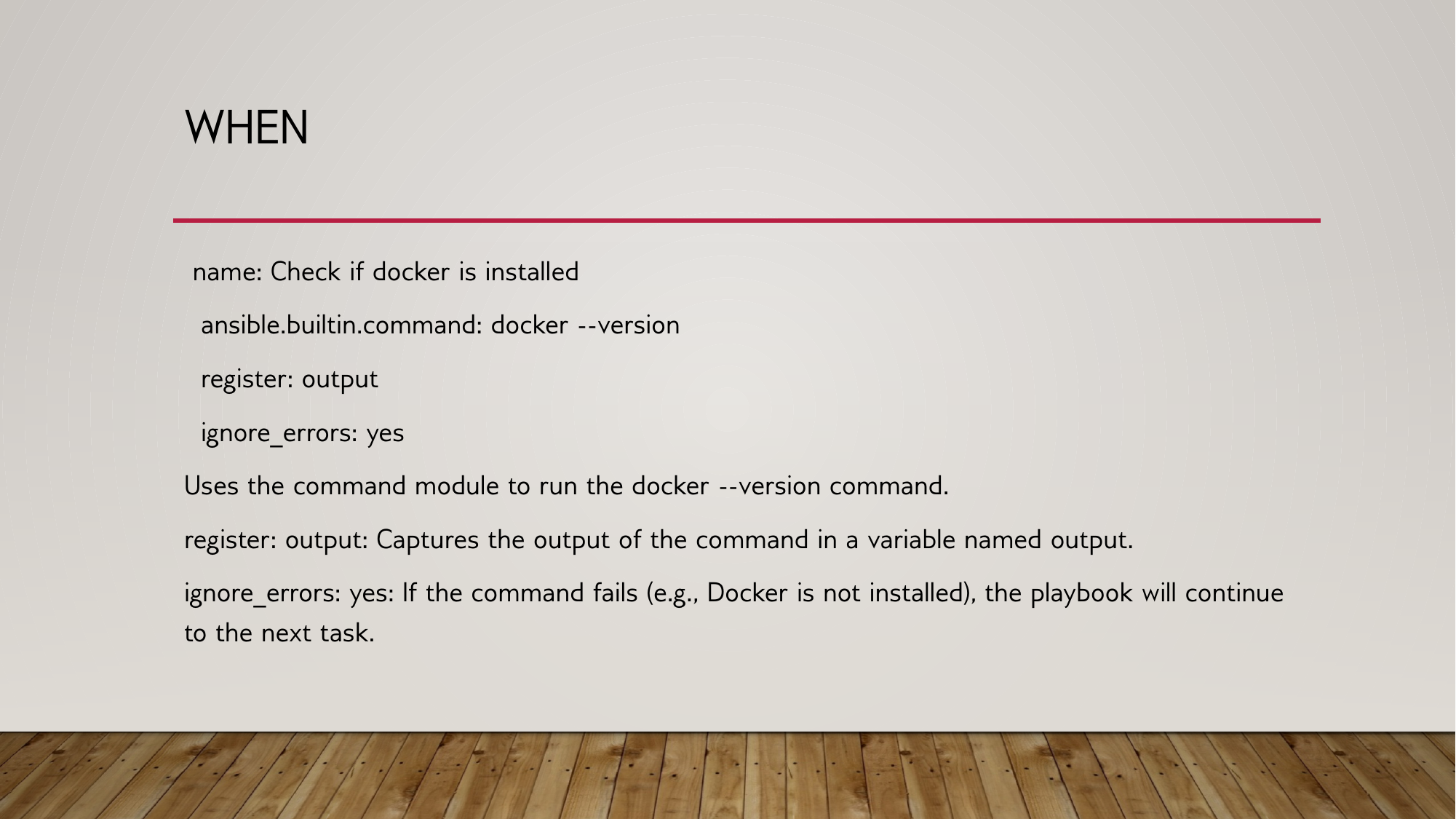

# when
 name: Check if docker is installed
  ansible.builtin.command: docker --version
  register: output
  ignore_errors: yes
Uses the command module to run the docker --version command.
register: output: Captures the output of the command in a variable named output.
ignore_errors: yes: If the command fails (e.g., Docker is not installed), the playbook will continue to the next task.